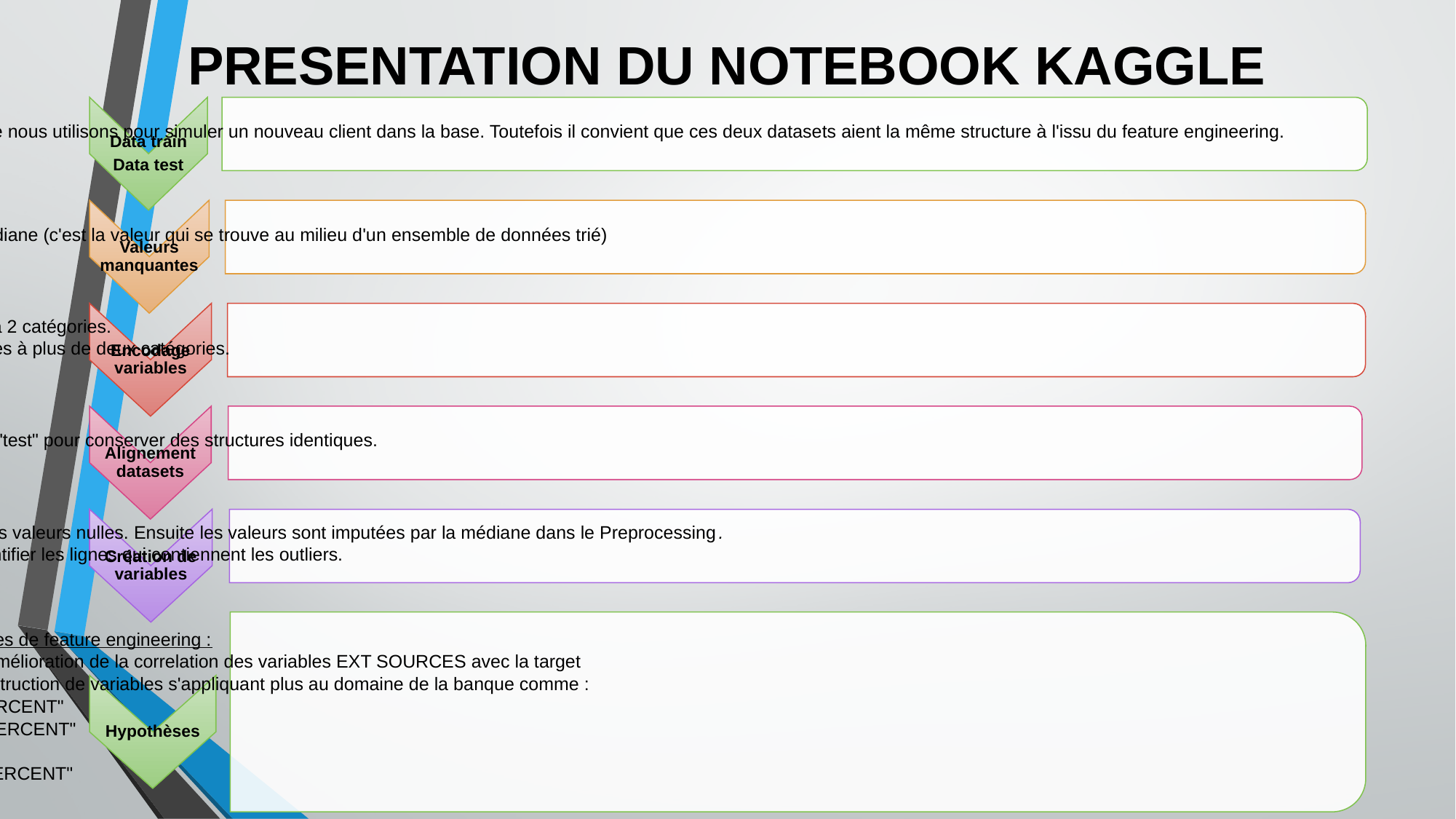

PRESENTATION DU NOTEBOOK KAGGLE
Rappel : "test.csv" est le dataset que nous utilisons pour simuler un nouveau client dans la base. Toutefois il convient que ces deux datasets aient la même structure à l'issu du feature engineering.
Traitement par imputation de la médiane (c'est la valeur qui se trouve au milieu d'un ensemble de données trié)
Label encoding pour les variables à 2 catégories.
One Hot Encoding pour les variables à plus de deux catégories.
Alignement des datasets "train" et "test" pour conserver des structures identiques.
Remplacement des outliers par des valeurs nulles. Ensuite les valeurs sont imputées par la médiane dans le Preprocessing.
Ajout d'une "flag feature" pour identifier les lignes qui contiennent les outliers.
Data train
Data test

Création de deux hypothèses de feature engineering :
"Polynomial Features" : Amélioration de la correlation des variables EXT SOURCES avec la target
"Domain Features" : Construction de variables s'appliquant plus au domaine de la banque comme :
"CREDIT_INCOME_PERCENT"
"ANNUITY_INCOME_PERCENT"
"CREDIT_TERM"
"DAYS_EMPLOYED_PERCENT"
Valeurs manquantes
Encodage variables
Alignement datasets
Création de variables
Hypothèses